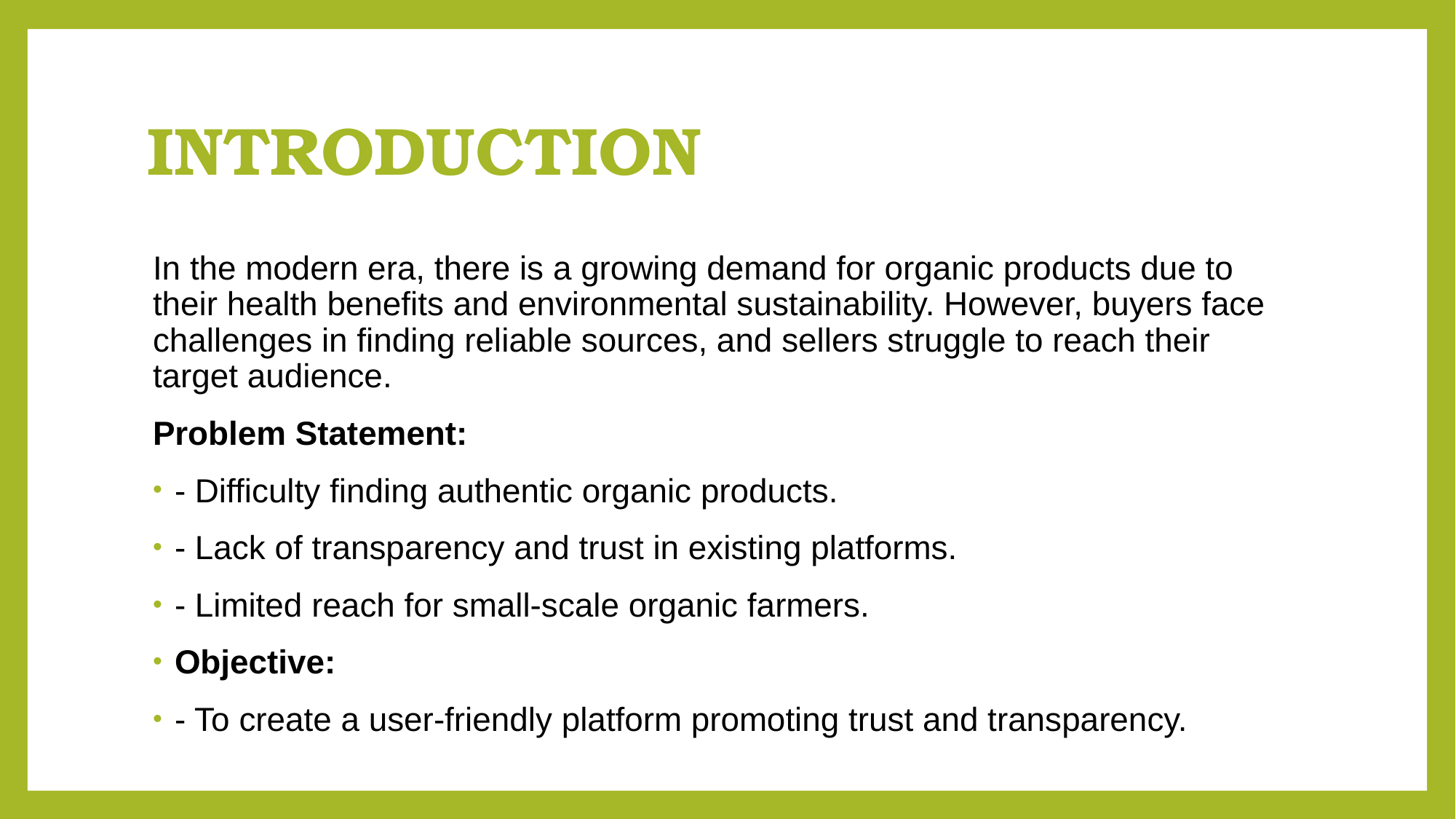

# INTRODUCTION
In the modern era, there is a growing demand for organic products due to their health benefits and environmental sustainability. However, buyers face challenges in finding reliable sources, and sellers struggle to reach their target audience.
Problem Statement:
- Difficulty finding authentic organic products.
- Lack of transparency and trust in existing platforms.
- Limited reach for small-scale organic farmers.
Objective:
- To create a user-friendly platform promoting trust and transparency.